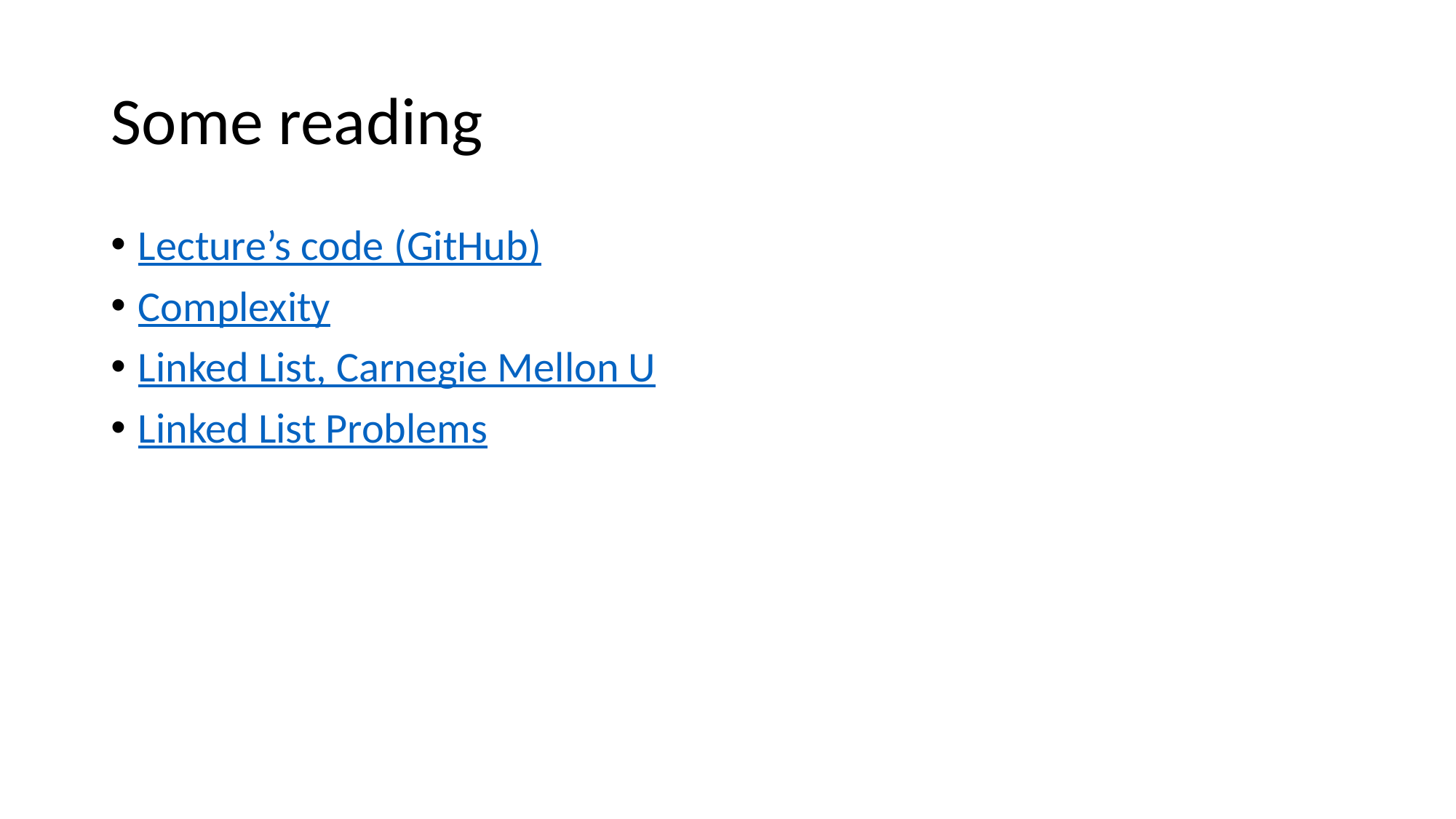

# Some reading
Lecture’s code (GitHub)
Complexity
Linked List, Carnegie Mellon U
Linked List Problems